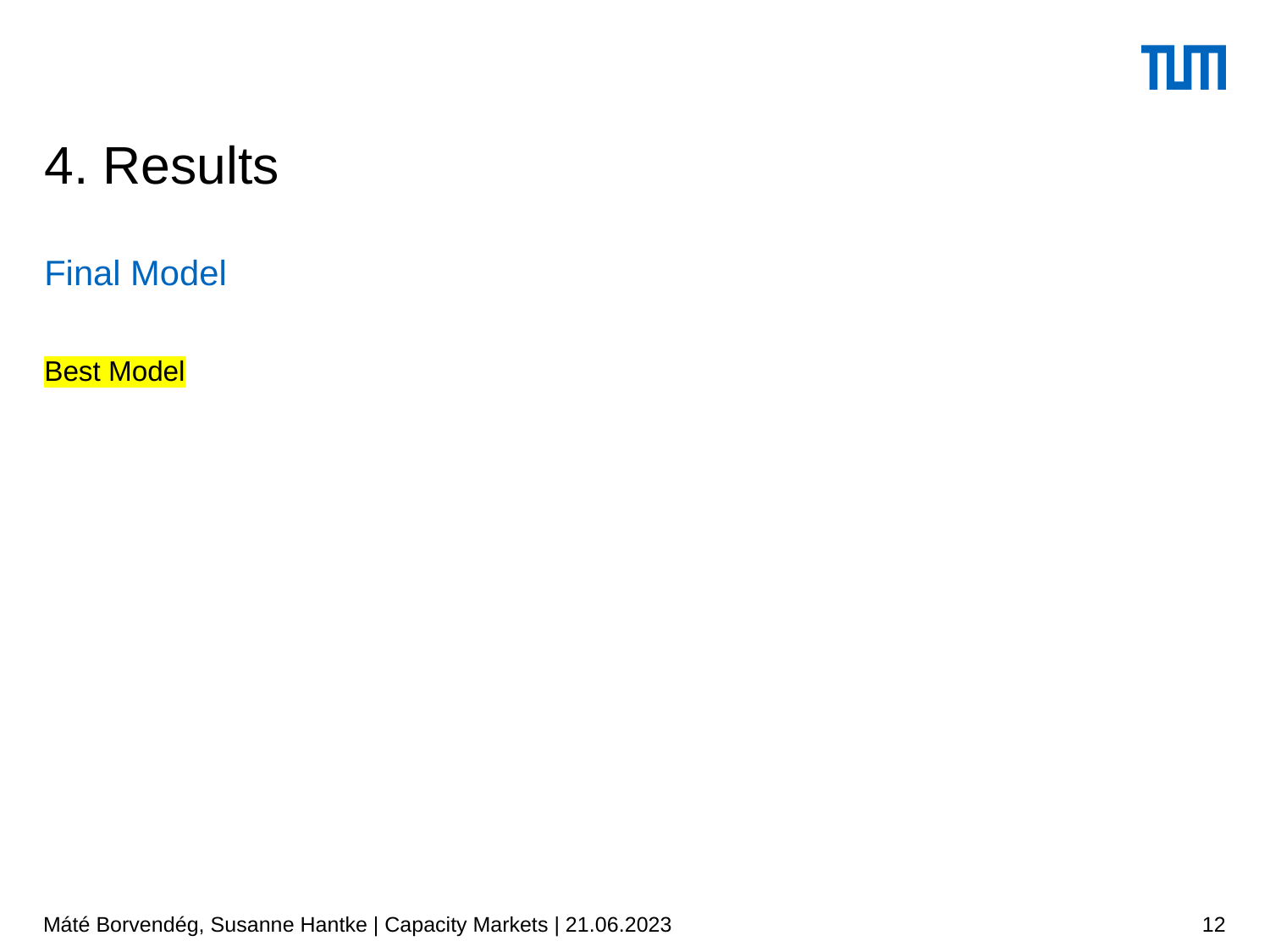

# 4. Results
Final Model
Best Model
Máté Borvendég, Susanne Hantke | Capacity Markets | 21.06.2023
12